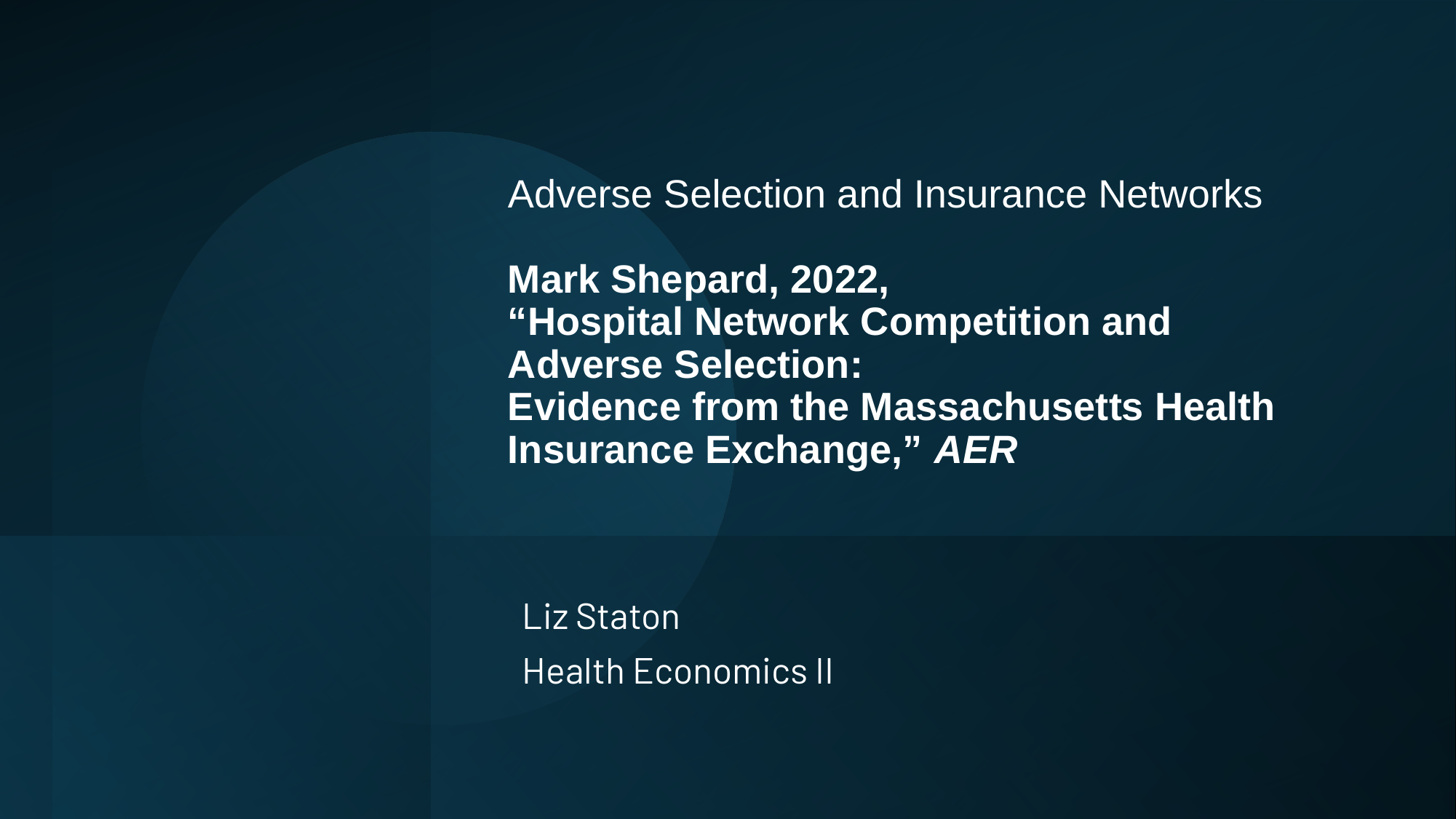

# Adverse Selection and Insurance Networks Mark Shepard, 2022, “Hospital Network Competition and Adverse Selection: Evidence from the Massachusetts Health Insurance Exchange,” AER

Liz Staton
Health Economics II